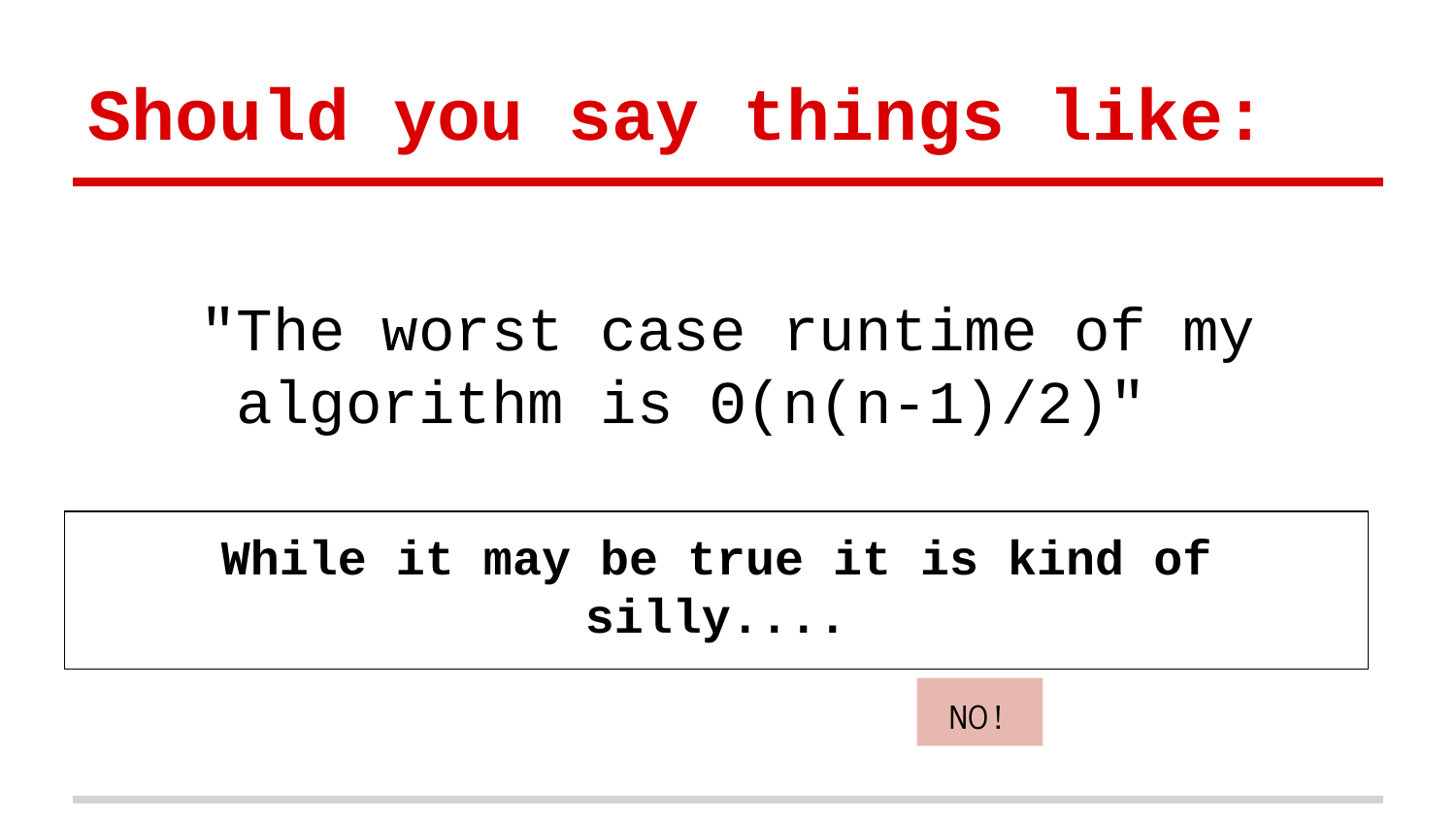

# Should you say things like:

"The worst case runtime of my algorithm is Θ(n(n-1)/2)"
While it may be true it is kind of silly....
NO!